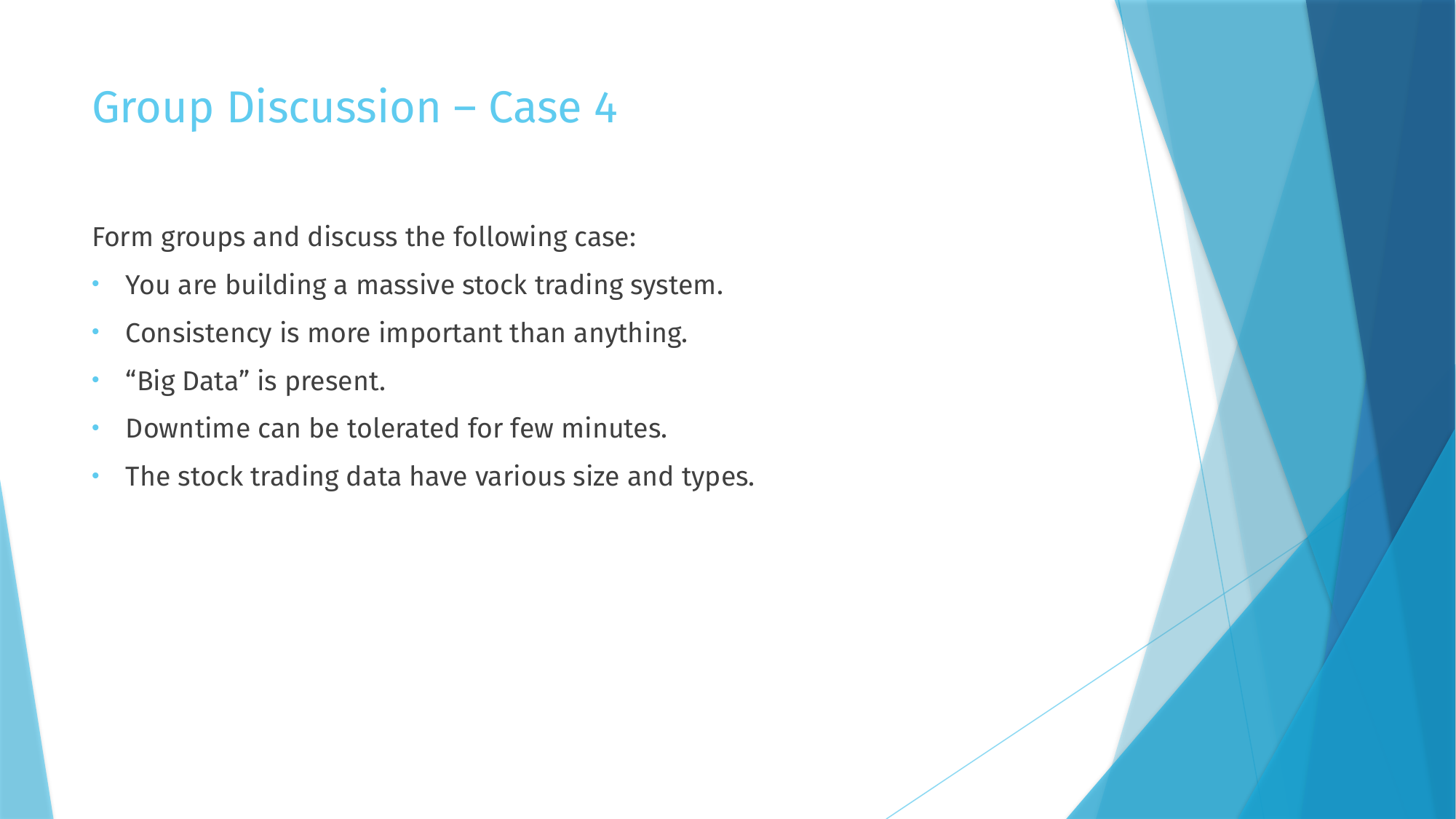

# Group Discussion – Case 4
Form groups and discuss the following case:
You are building a massive stock trading system.
Consistency is more important than anything.
“Big Data” is present.
Downtime can be tolerated for few minutes.
The stock trading data have various size and types.